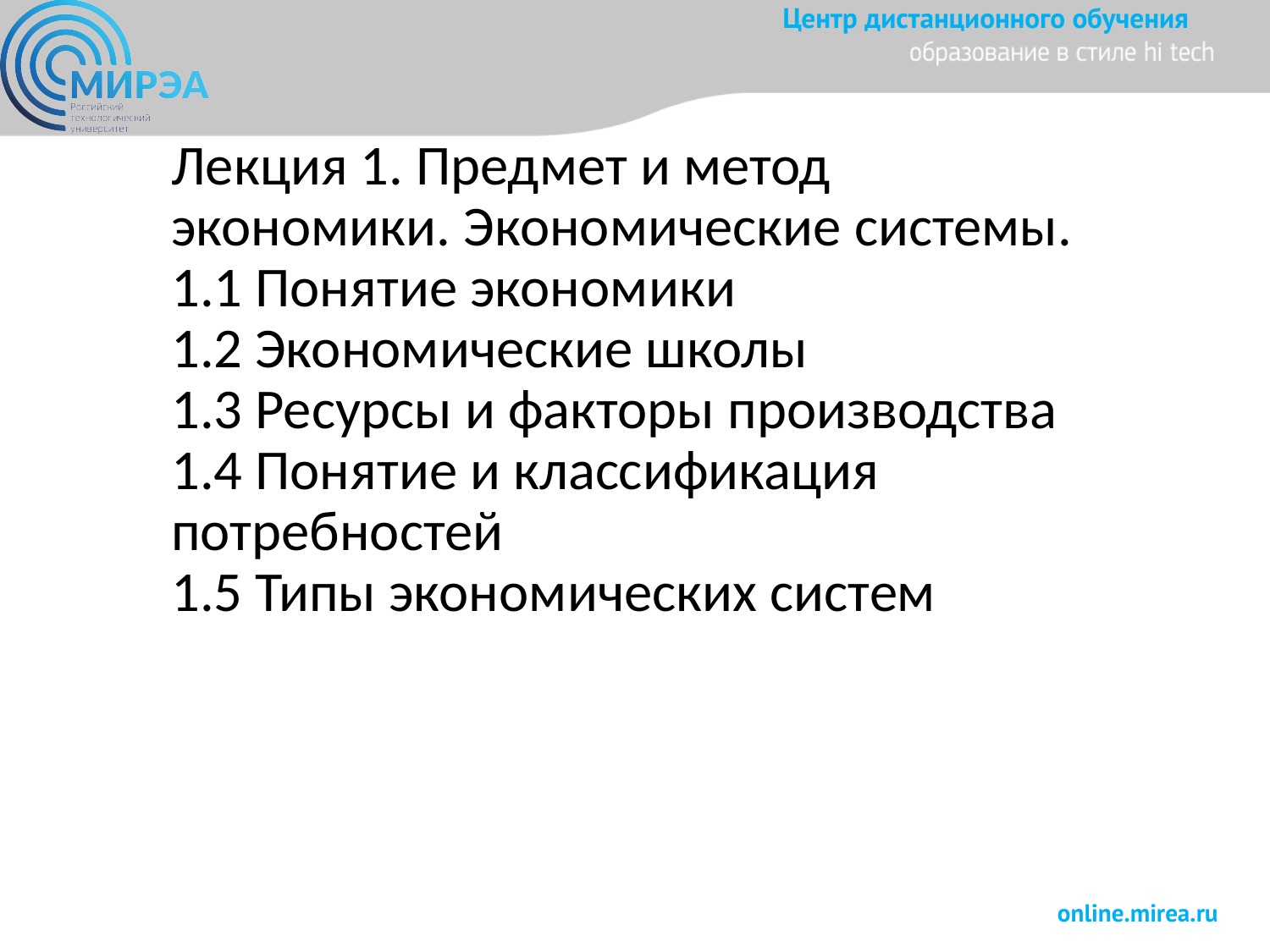

# Лекция 1. Предмет и метод экономики. Экономические системы. 1.1 Понятие экономики 1.2 Экономические школы 1.3 Ресурсы и факторы производства 1.4 Понятие и классификация потребностей 1.5 Типы экономических систем